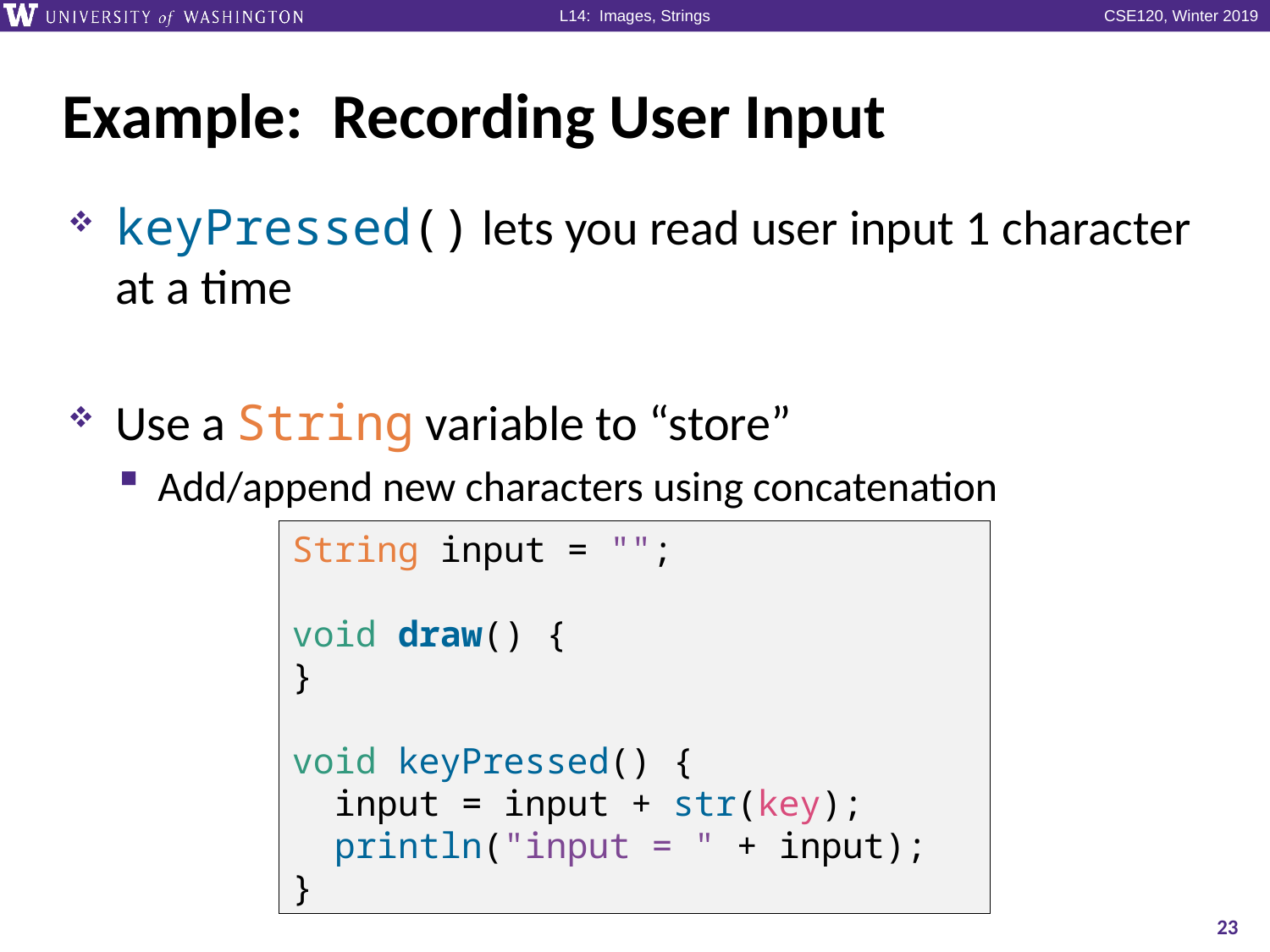

# Example:  Recording User Input
keyPressed() lets you read user input 1 character at a time

Use a String variable to “store”
Add/append new characters using concatenation
String input = "";

void draw() {
}

void keyPressed() {
  input = input + str(key);
  println("input = " + input);
}
23